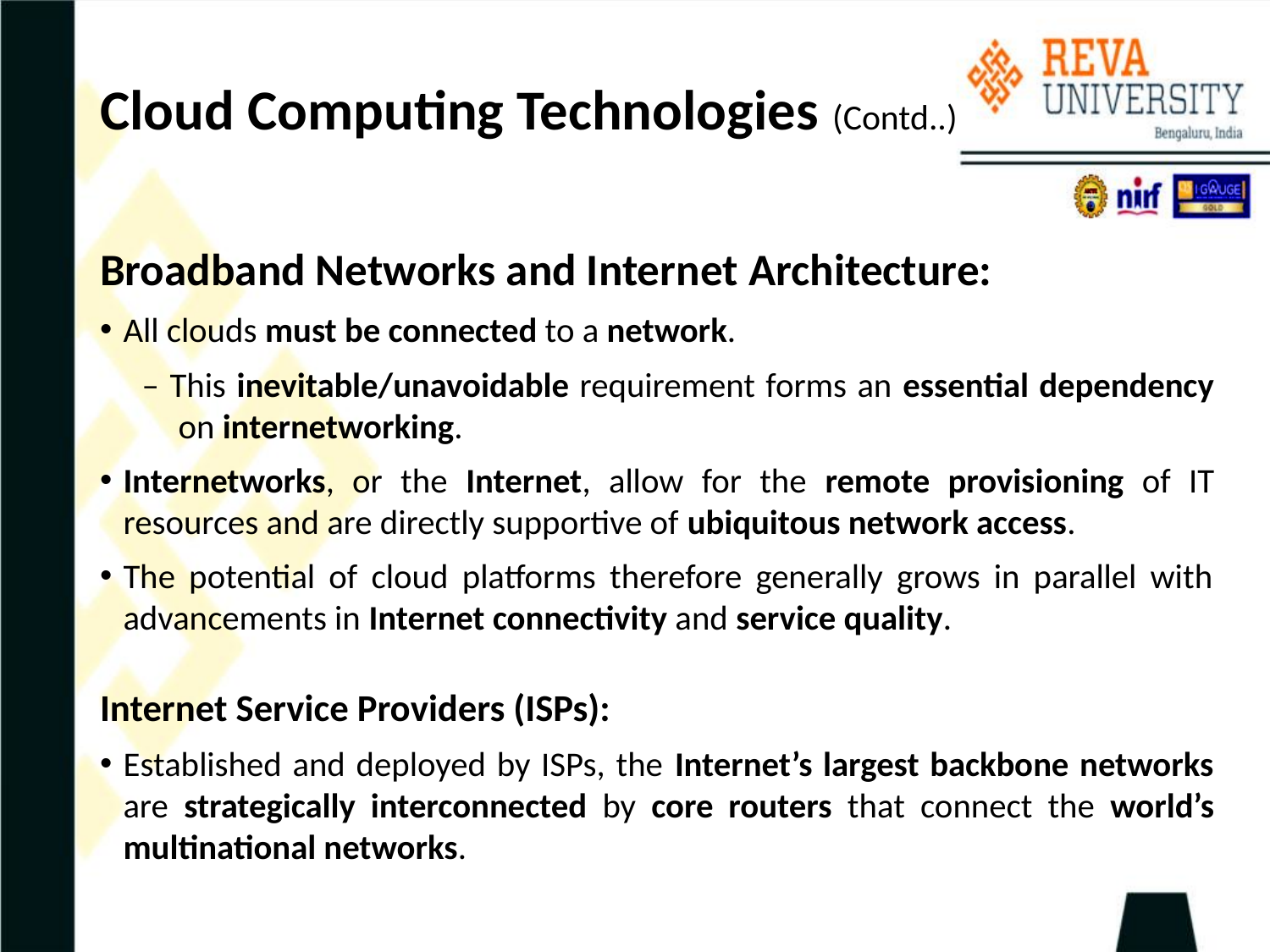

# Cloud Computing Technologies (Contd..)
Broadband Networks and Internet Architecture:
All clouds must be connected to a network.
    – This inevitable/unavoidable requirement forms an essential dependency on internetworking.
Internetworks, or the Internet, allow for the remote provisioning of IT resources and are directly supportive of ubiquitous network access.
The potential of cloud platforms therefore generally grows in parallel with advancements in Internet connectivity and service quality.

Internet Service Providers (ISPs):
Established and deployed by ISPs, the Internet’s largest backbone networks are strategically interconnected by core routers that connect the world’s multinational networks.